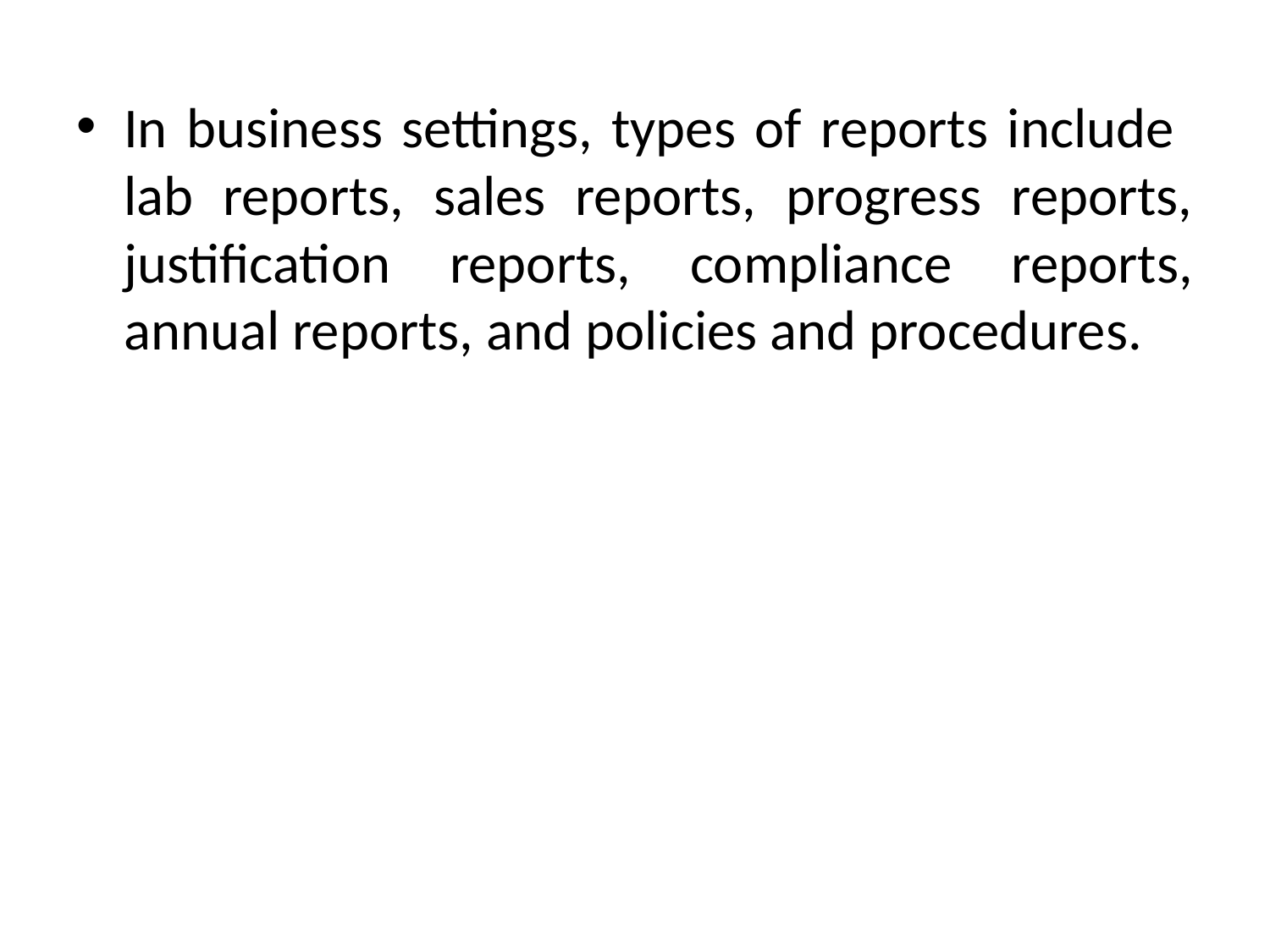

In business settings, types of reports include  lab reports, sales reports, progress reports, justification reports, compliance reports, annual reports, and policies and procedures.